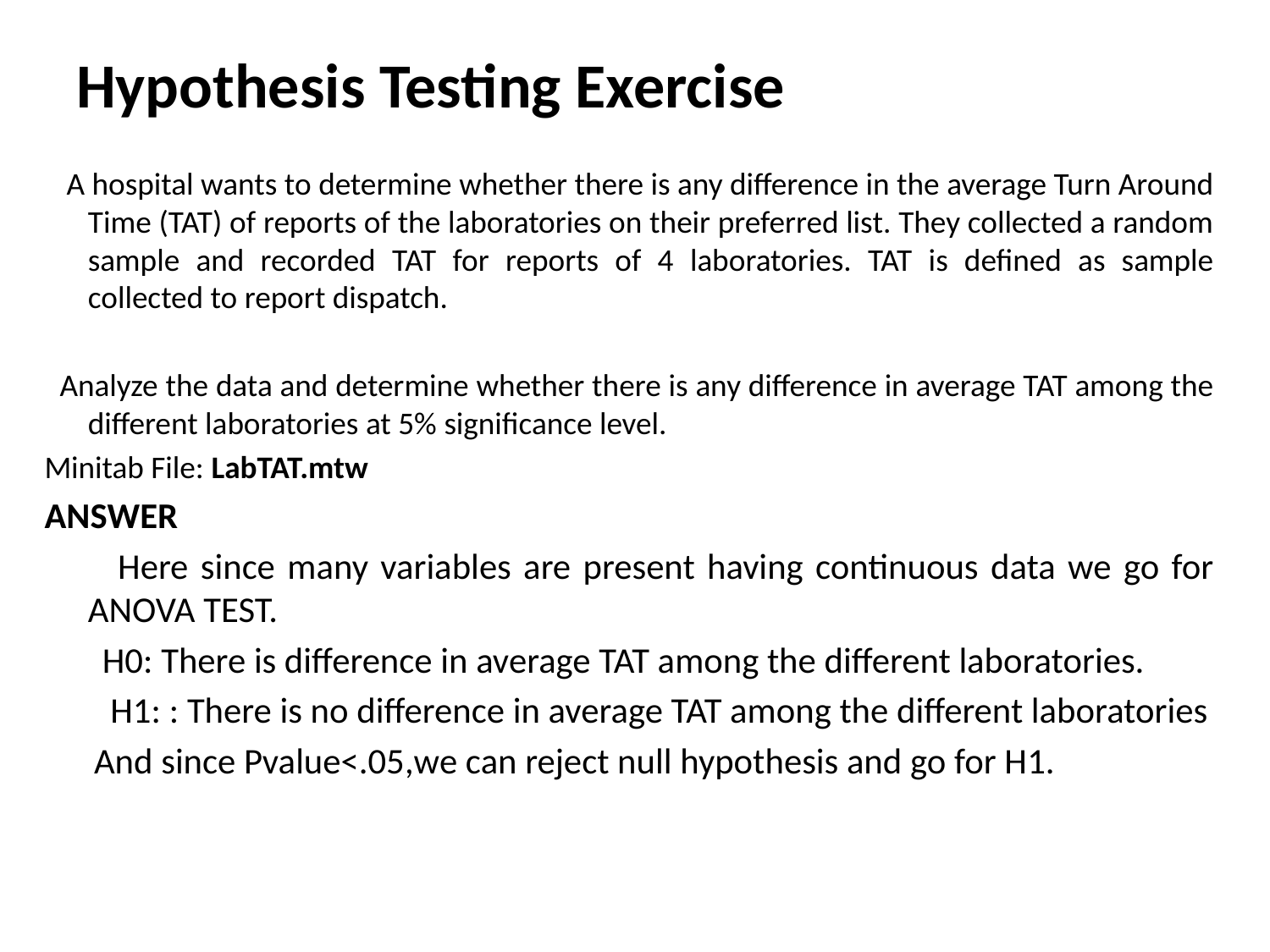

# Hypothesis Testing Exercise
   A hospital wants to determine whether there is any difference in the average Turn Around Time (TAT) of reports of the laboratories on their preferred list. They collected a random sample and recorded TAT for reports of 4 laboratories. TAT is defined as sample collected to report dispatch.

  Analyze the data and determine whether there is any difference in average TAT among the different laboratories at 5% significance level.
Minitab File: LabTAT.mtw
ANSWER
      Here since many variables are present having continuous data we go for ANOVA TEST.
       H0: There is difference in average TAT among the different laboratories.
        H1: : There is no difference in average TAT among the different laboratories
      And since Pvalue<.05,we can reject null hypothesis and go for H1.